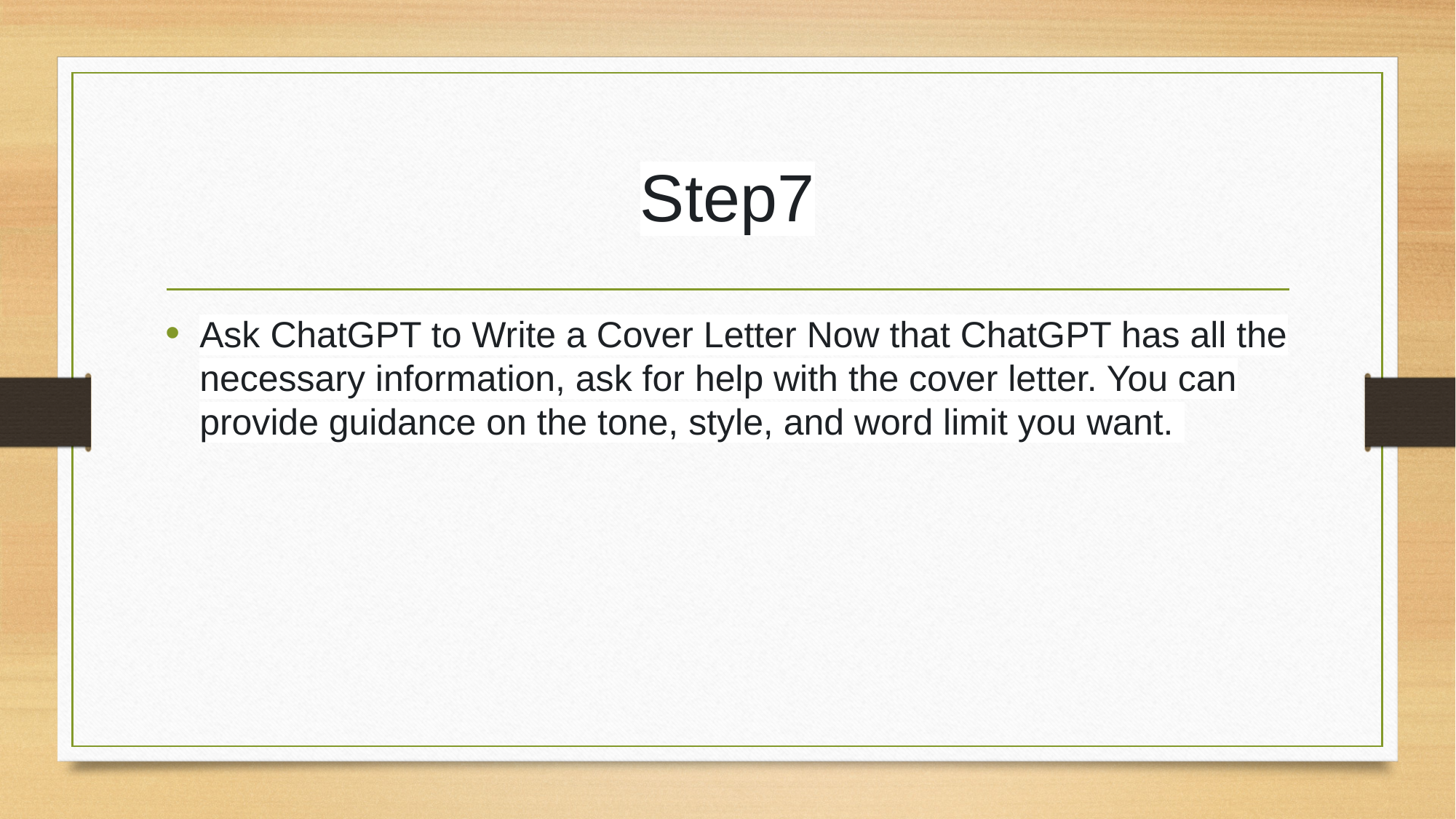

# Step7
Ask ChatGPT to Write a Cover Letter Now that ChatGPT has all the necessary information, ask for help with the cover letter. You can provide guidance on the tone, style, and word limit you want.